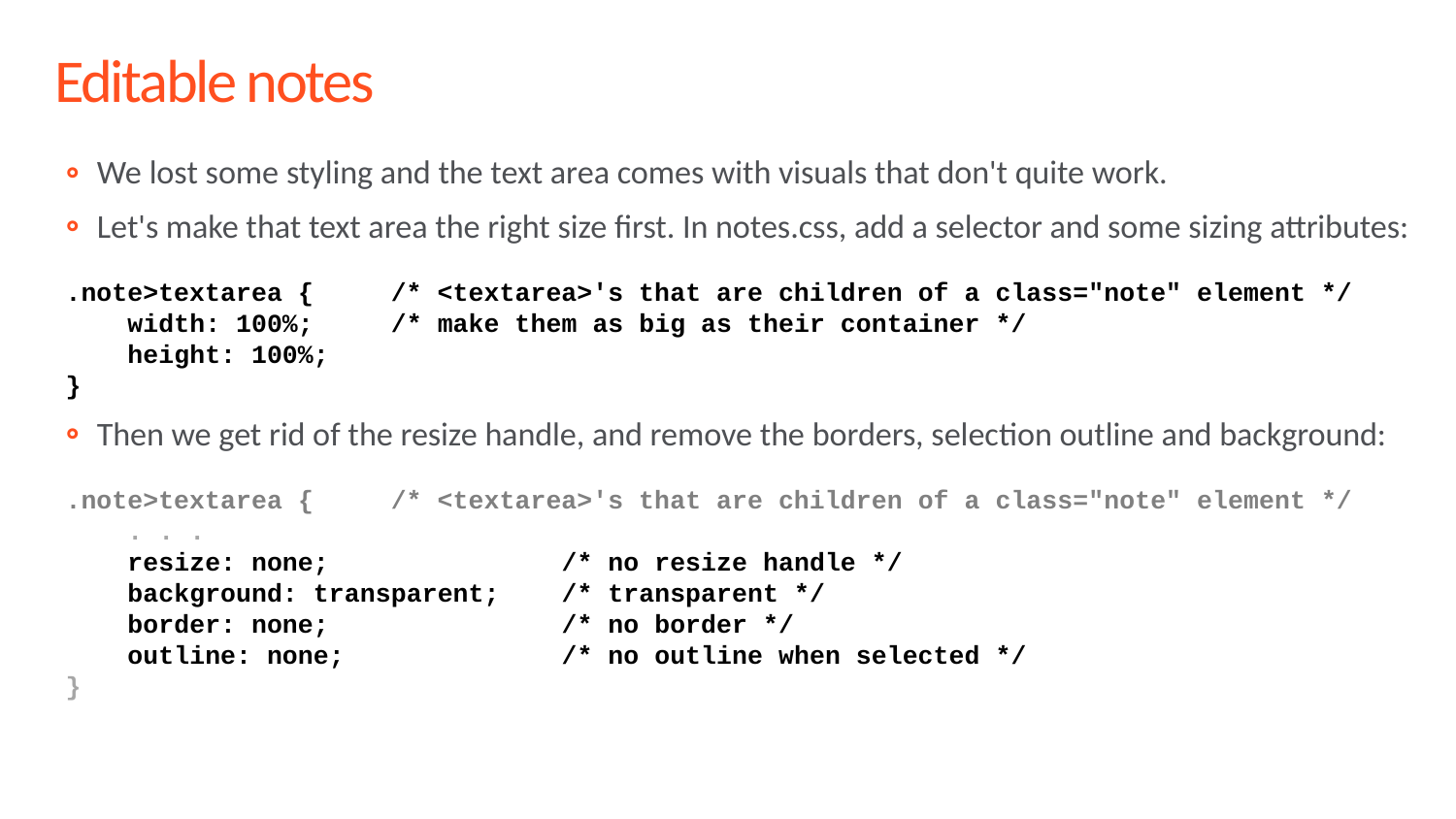

# Editable notes
We lost some styling and the text area comes with visuals that don't quite work.
Let's make that text area the right size first. In notes.css, add a selector and some sizing attributes:

.note>textarea {     /* <textarea>'s that are children of a class="note" element */
    width: 100%;     /* make them as big as their container */
    height: 100%;
}
Then we get rid of the resize handle, and remove the borders, selection outline and background:

.note>textarea {     /* <textarea>'s that are children of a class="note" element */
    . . .
    resize: none;               /* no resize handle */
    background: transparent;    /* transparent */
    border: none;               /* no border */
    outline: none;              /* no outline when selected */
}